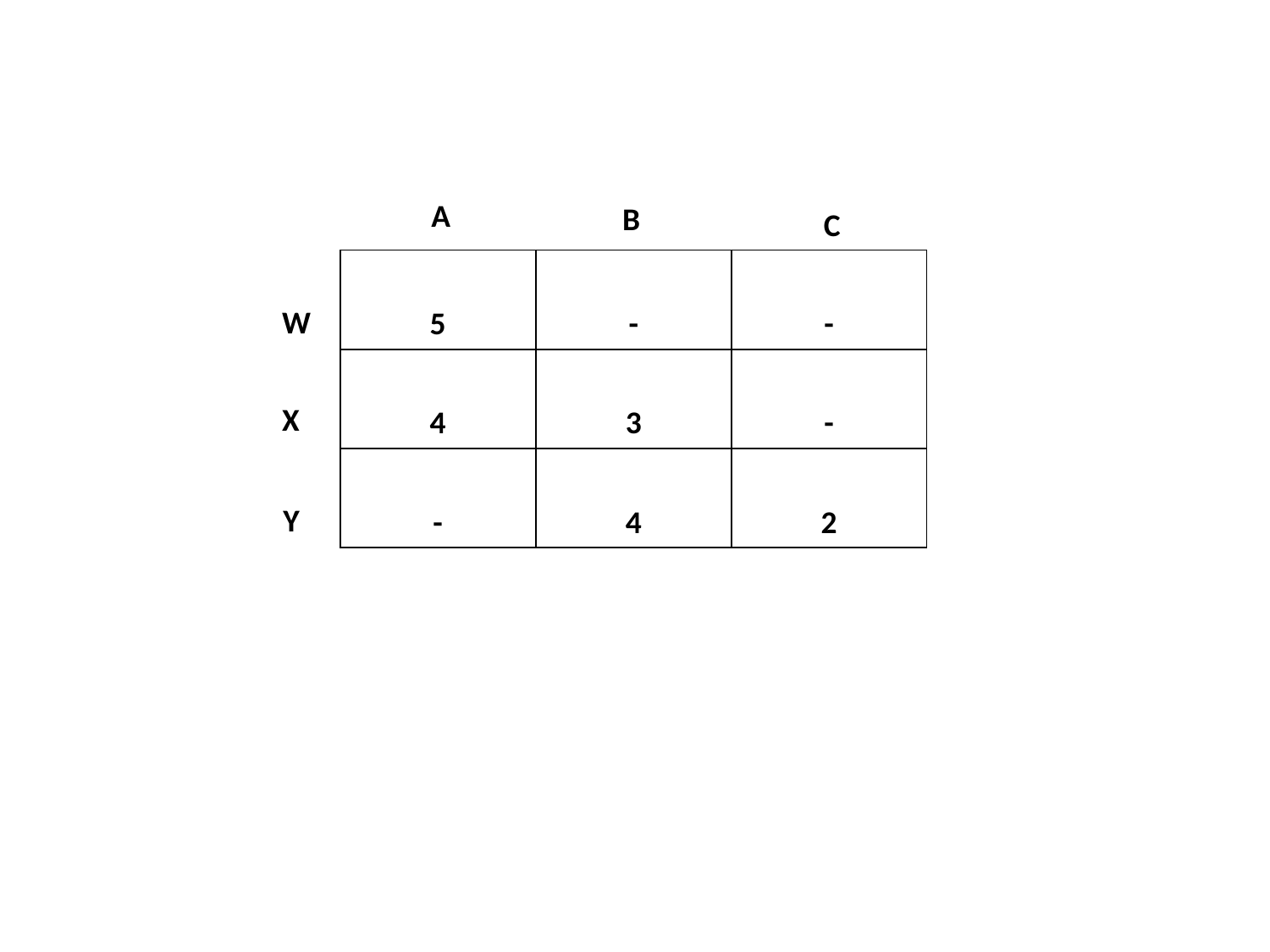

A
B
C
| 5 | - | - |
| --- | --- | --- |
| 4 | 3 | - |
| - | 4 | 2 |
W
X
Y